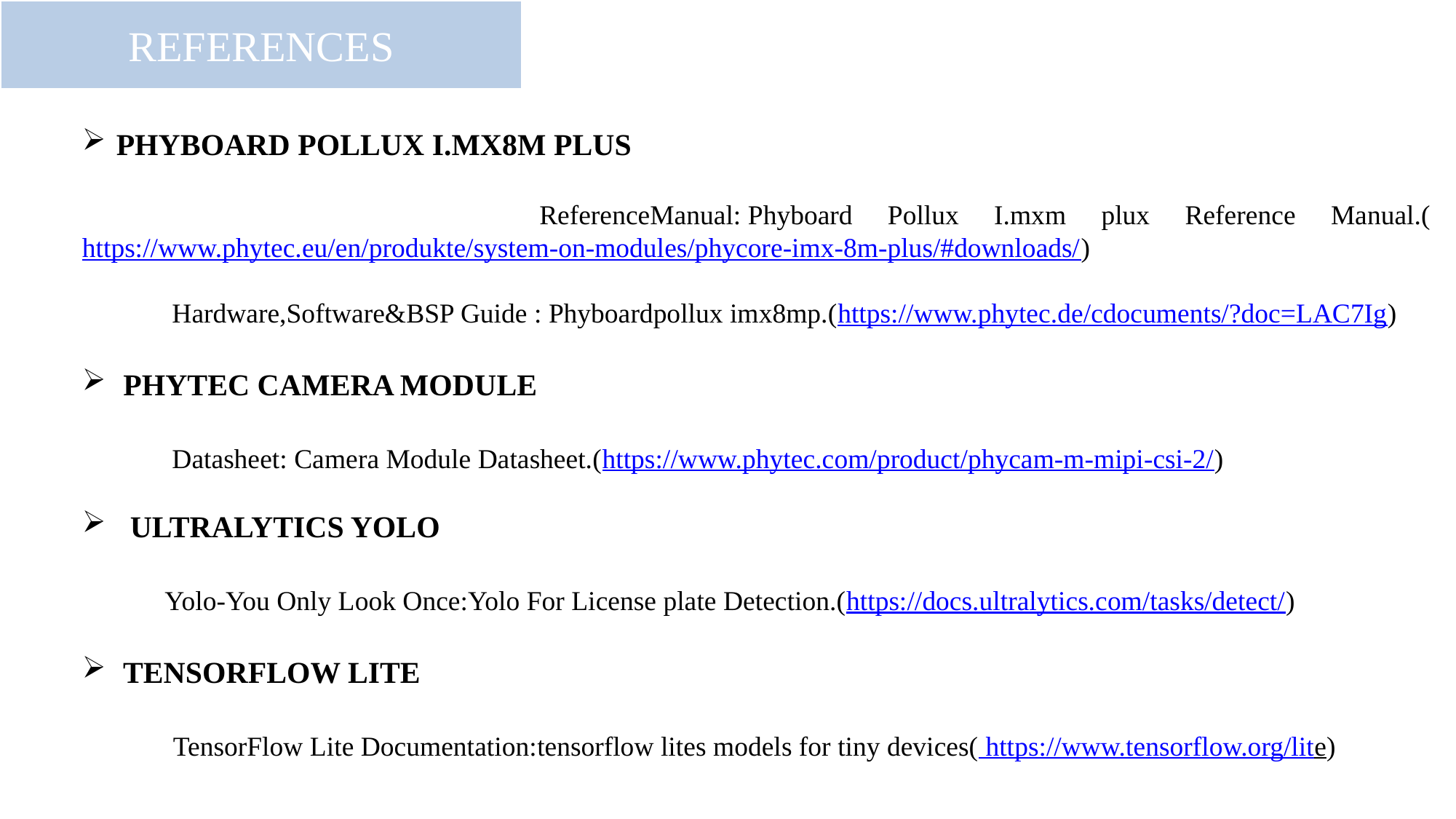

REFERENCES
PHYBOARD POLLUX I.MX8M PLUS

             ReferenceManual: Phyboard Pollux I.mxm plux Reference Manual.(https://www.phytec.eu/en/produkte/system-on-modules/phycore-imx-8m-plus/#downloads/)

             Hardware,Software&BSP Guide : Phyboardpollux imx8mp.(https://www.phytec.de/cdocuments/?doc=LAC7Ig)

 PHYTEC CAMERA MODULE

             Datasheet: Camera Module Datasheet.(https://www.phytec.com/product/phycam-m-mipi-csi-2/)

 ULTRALYTICS YOLO

           Yolo-You Only Look Once:Yolo For License plate Detection.(https://docs.ultralytics.com/tasks/detect/)

TENSORFLOW LITE

            TensorFlow Lite Documentation:tensorflow lites models for tiny devices( https://www.tensorflow.org/lite)